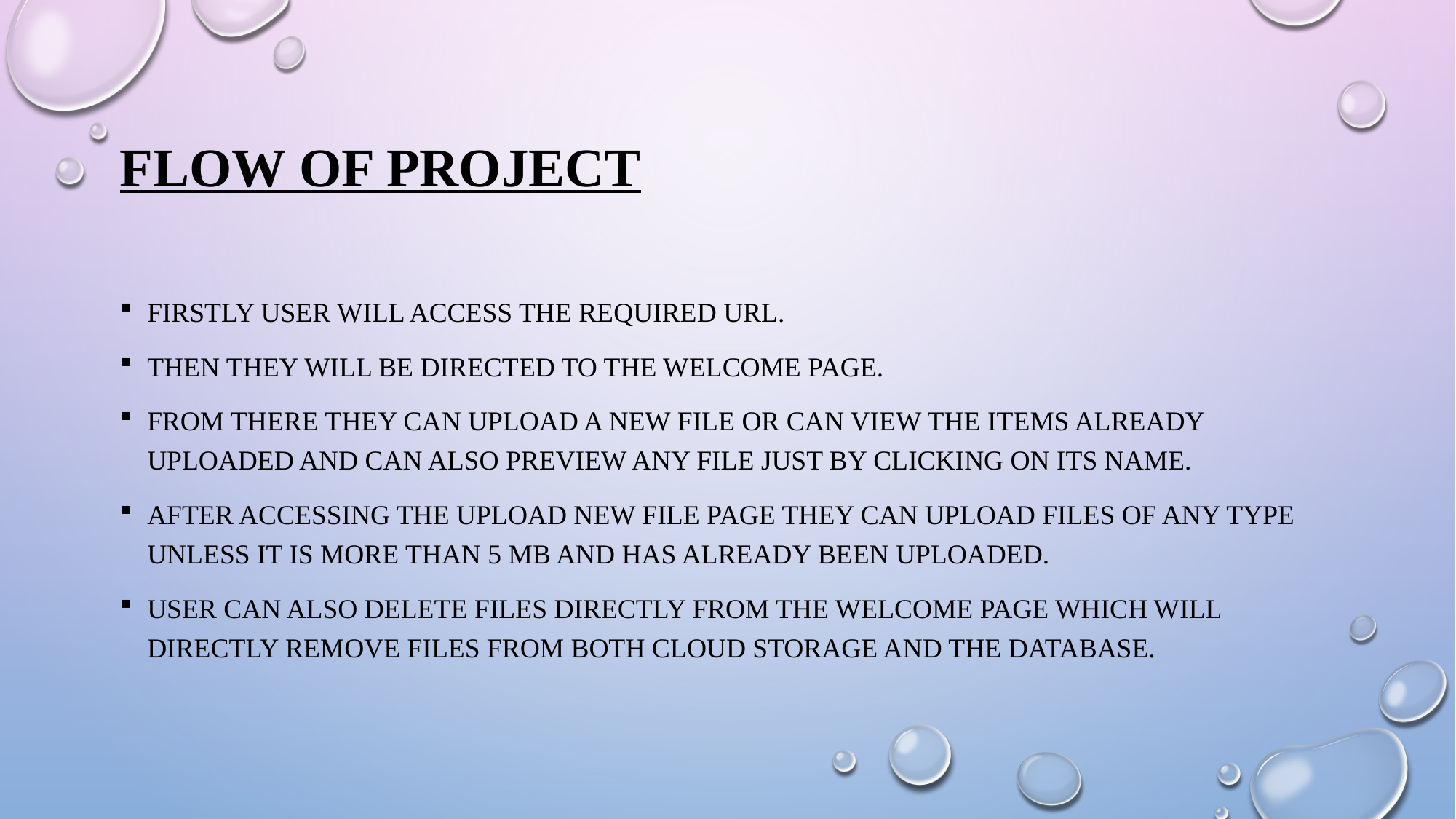

# Flow of project
Firstly user will access the required URL.
Then they will be directed to the welcome page.
From there they can upload a new file or can view the items already uploaded and can also preview any file just by clicking on its name.
After accessing the upload new file page they can upload files of any type unless it is more than 5 MB and has already been uploaded.
User can also delete files directly from the welcome page which will directly remove files from both cloud storage and the database.